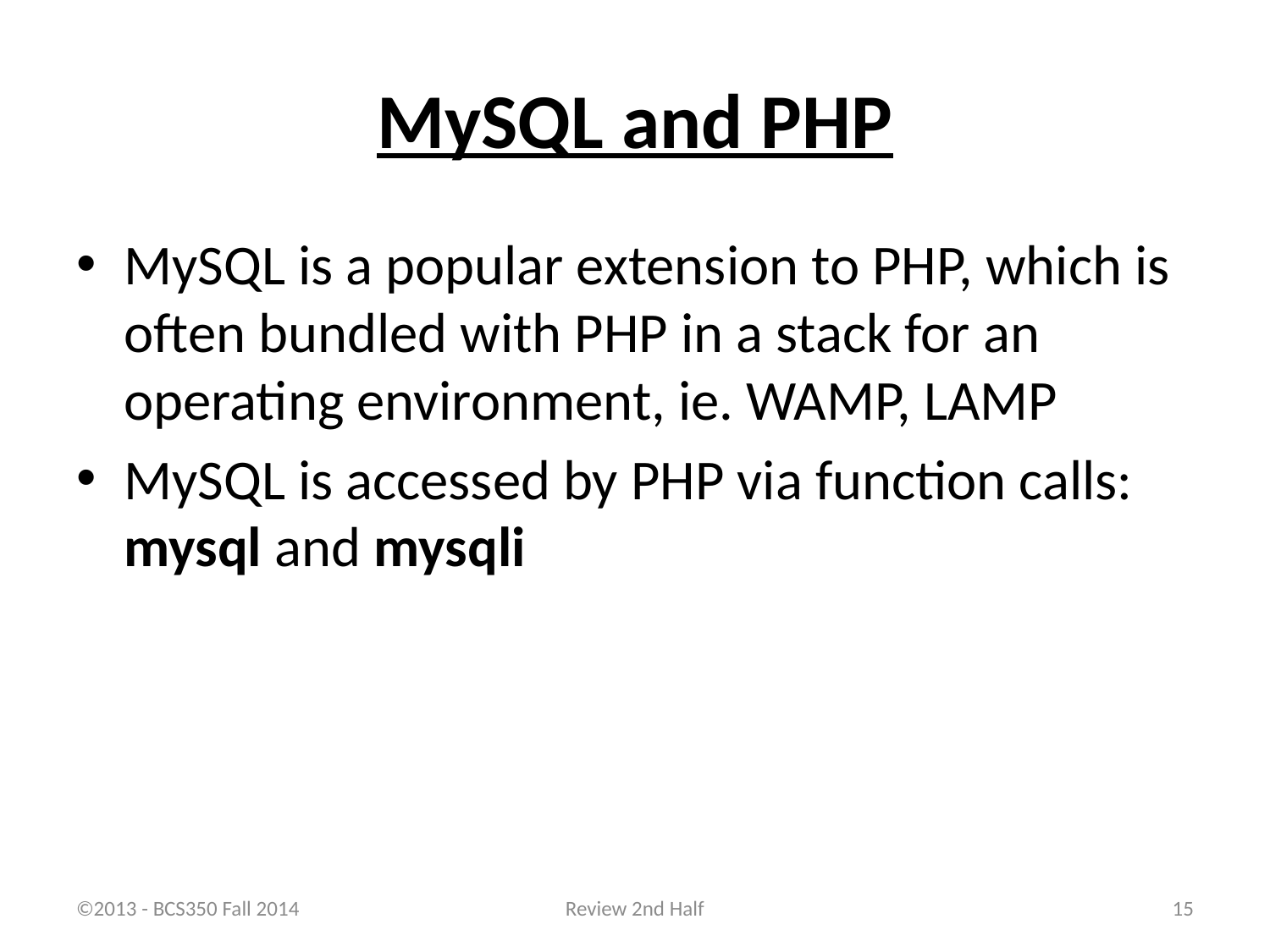

# MySQL and PHP
MySQL is a popular extension to PHP, which is often bundled with PHP in a stack for an operating environment, ie. WAMP, LAMP
MySQL is accessed by PHP via function calls:  mysql and mysqli
©2013 - BCS350 Fall 2014
Review 2nd Half
15